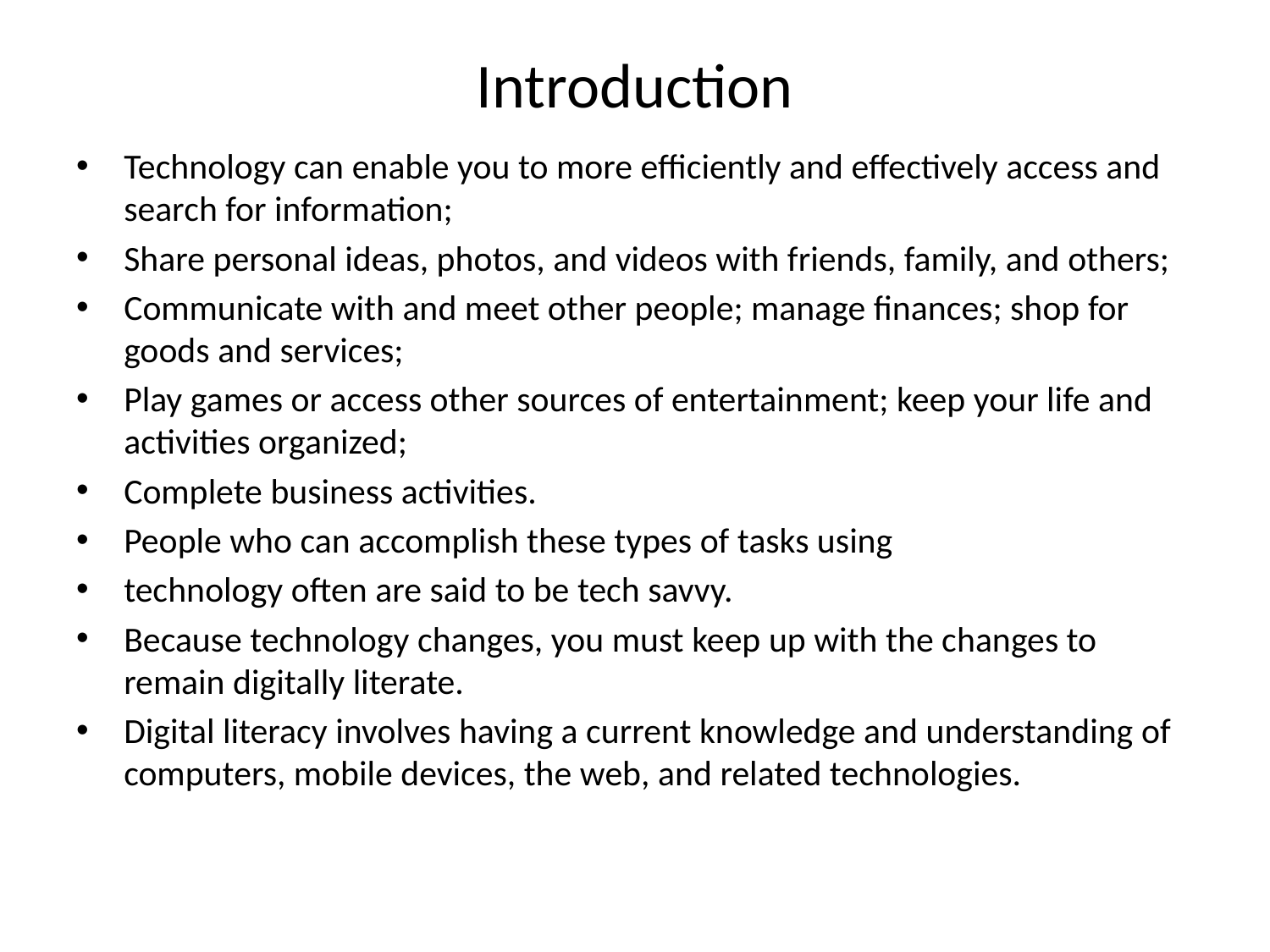

# Introduction
Technology can enable you to more efficiently and effectively access and search for information;
Share personal ideas, photos, and videos with friends, family, and others;
Communicate with and meet other people; manage finances; shop for goods and services;
Play games or access other sources of entertainment; keep your life and activities organized;
Complete business activities.
People who can accomplish these types of tasks using
technology often are said to be tech savvy.
Because technology changes, you must keep up with the changes to remain digitally literate.
Digital literacy involves having a current knowledge and understanding of computers, mobile devices, the web, and related technologies.